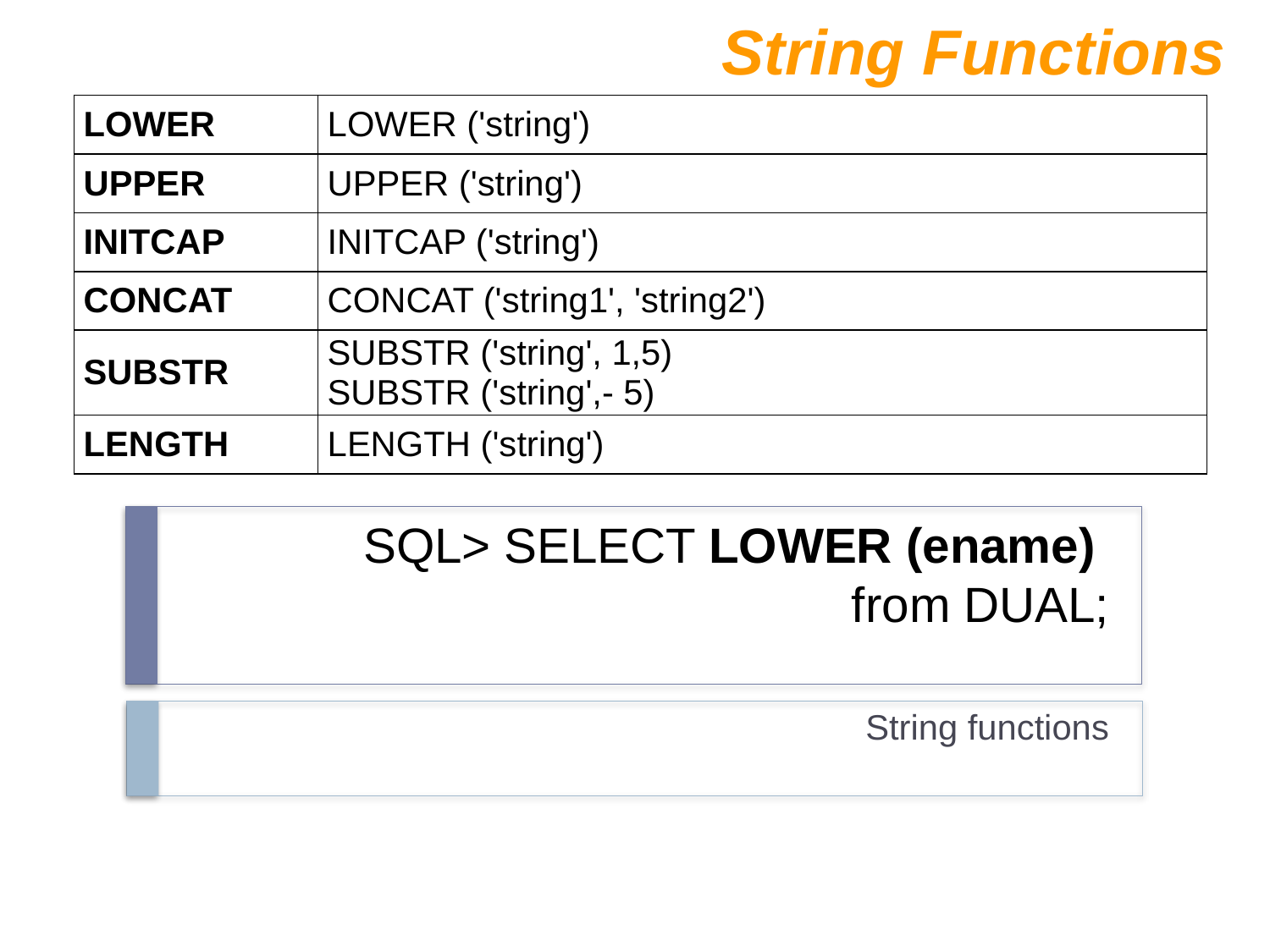

String Functions
| LOWER | LOWER ('string') |
| --- | --- |
| UPPER | UPPER ('string') |
| INITCAP | INITCAP ('string') |
| CONCAT | CONCAT ('string1', 'string2') |
| SUBSTR | SUBSTR ('string', 1,5) SUBSTR ('string',- 5) |
| LENGTH | LENGTH ('string') |

# SQL> SELECT LOWER (ename) from DUAL;
String functions